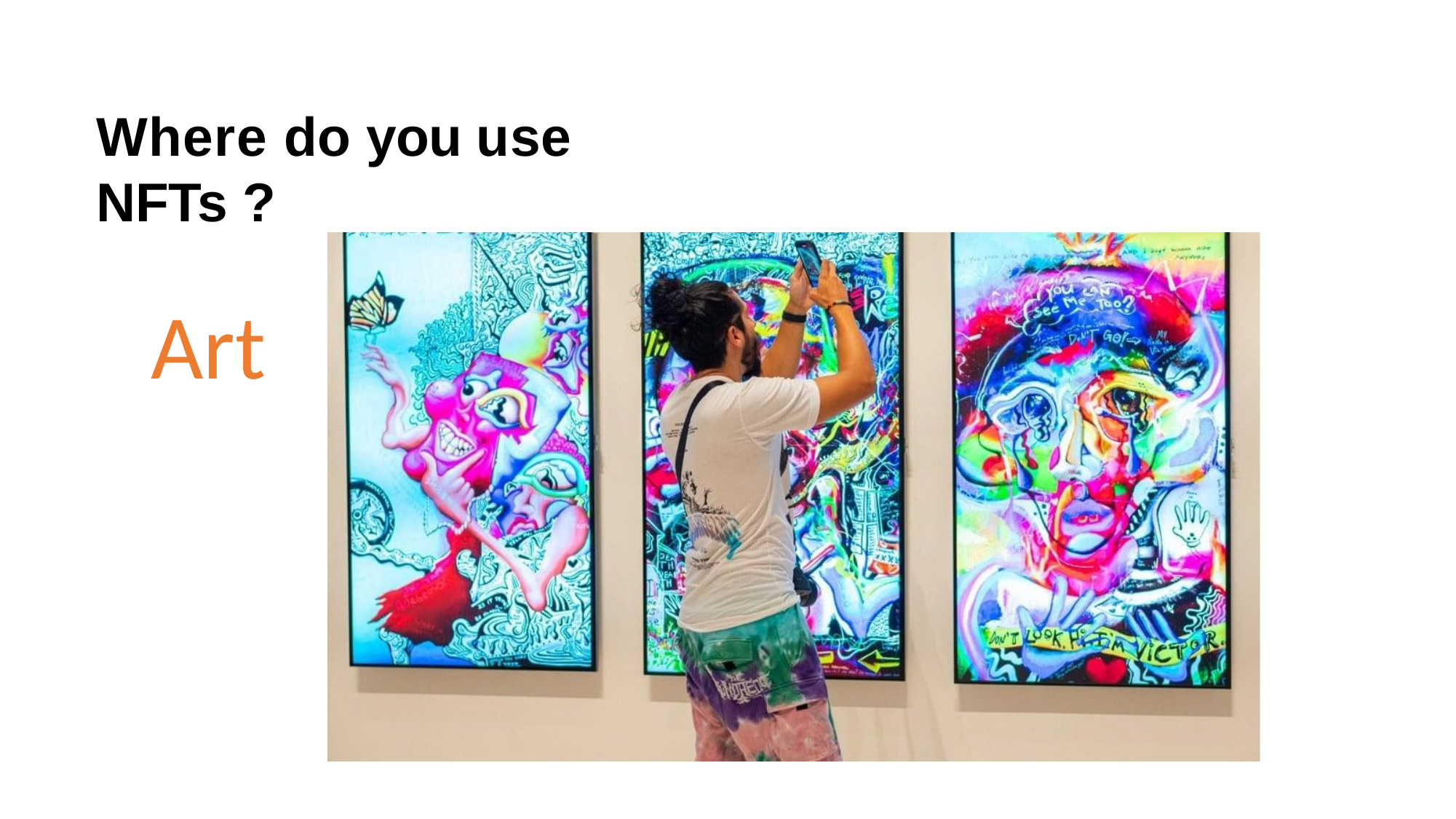

Where do you use NFTs ?

Art